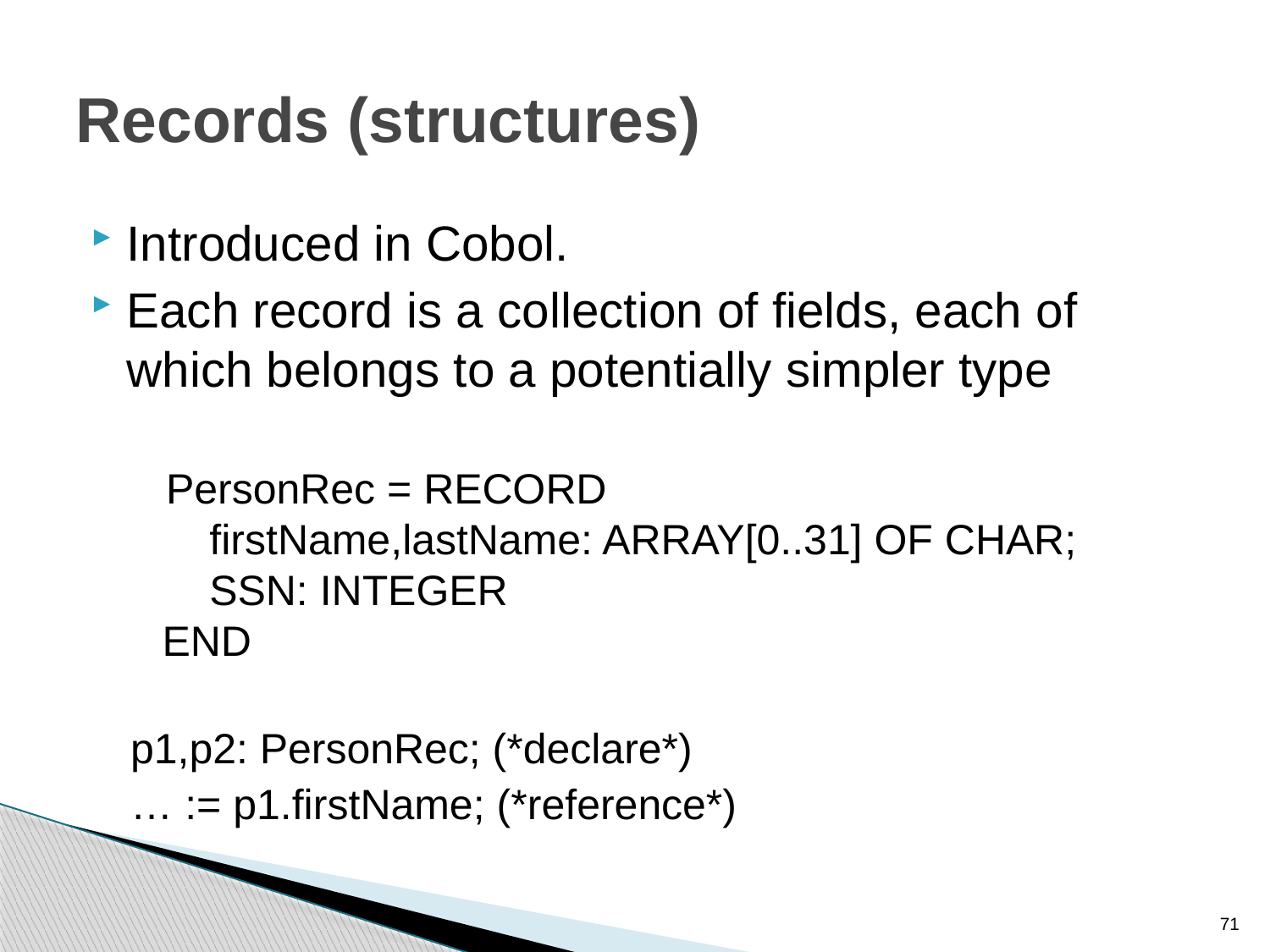

# Records (structures)
Introduced in Cobol.
Each record is a collection of fields, each of which belongs to a potentially simpler type
   PersonRec = RECORD
    firstName,lastName: ARRAY[0..31] OF CHAR;
    SSN: INTEGER
END
p1,p2: PersonRec; (*declare*)
… := p1.firstName; (*reference*)
71